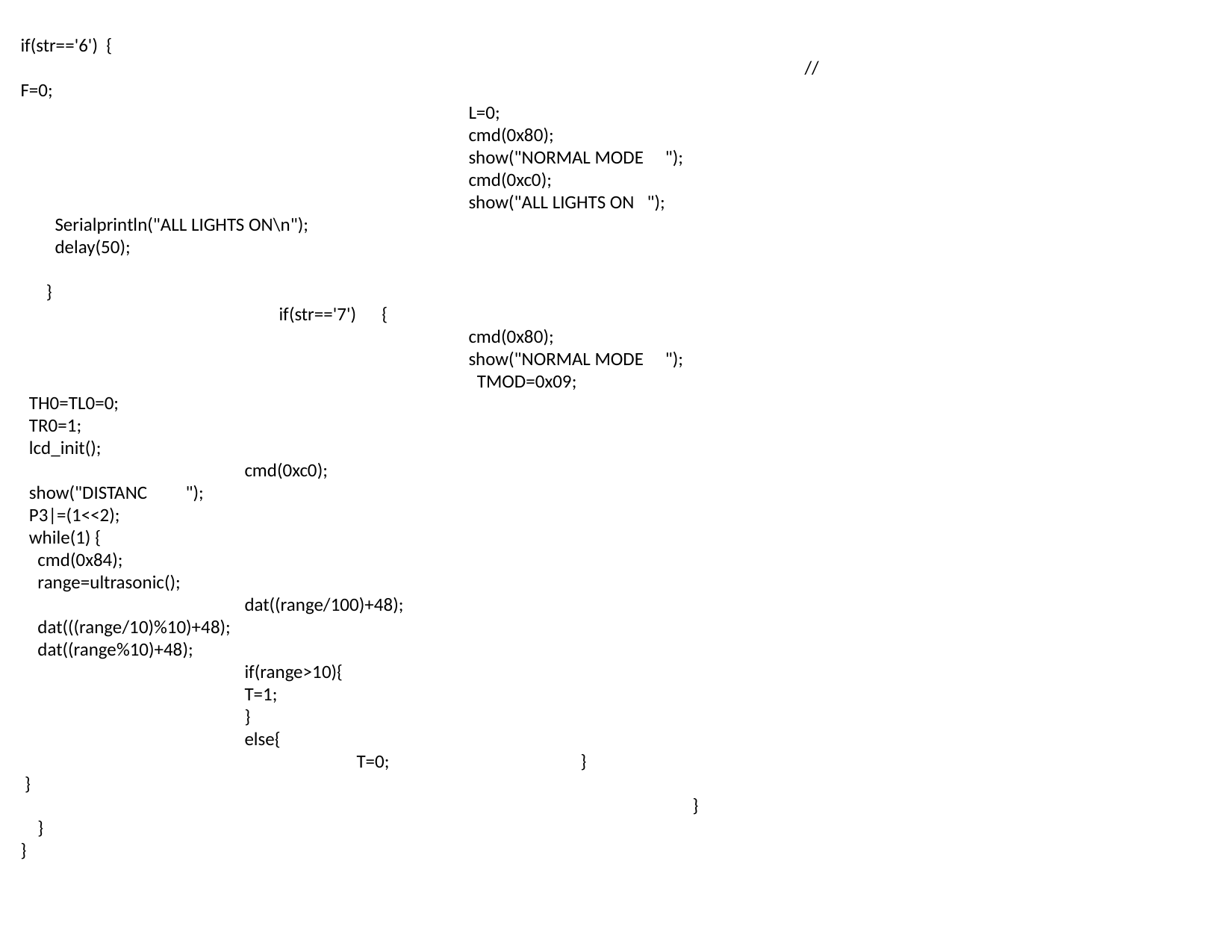

if(str=='6')  {
							//F=0;
				L=0;
				cmd(0x80);
				show("NORMAL MODE     ");
				cmd(0xc0);
				show("ALL LIGHTS ON   ");
        Serialprintln("ALL LIGHTS ON\n");
        delay(50);

      }
		        if(str=='7')      {
				cmd(0x80);
				show("NORMAL MODE     ");
				  TMOD=0x09;
  TH0=TL0=0;
  TR0=1;
  lcd_init();
		cmd(0xc0);
  show("DISTANC         ");
  P3|=(1<<2);
  while(1) {
    cmd(0x84);
    range=ultrasonic();
		dat((range/100)+48);
    dat(((range/10)%10)+48);
    dat((range%10)+48);
		if(range>10){
		T=1;
		}
		else{
			T=0;		}
 }
						}
    }
}